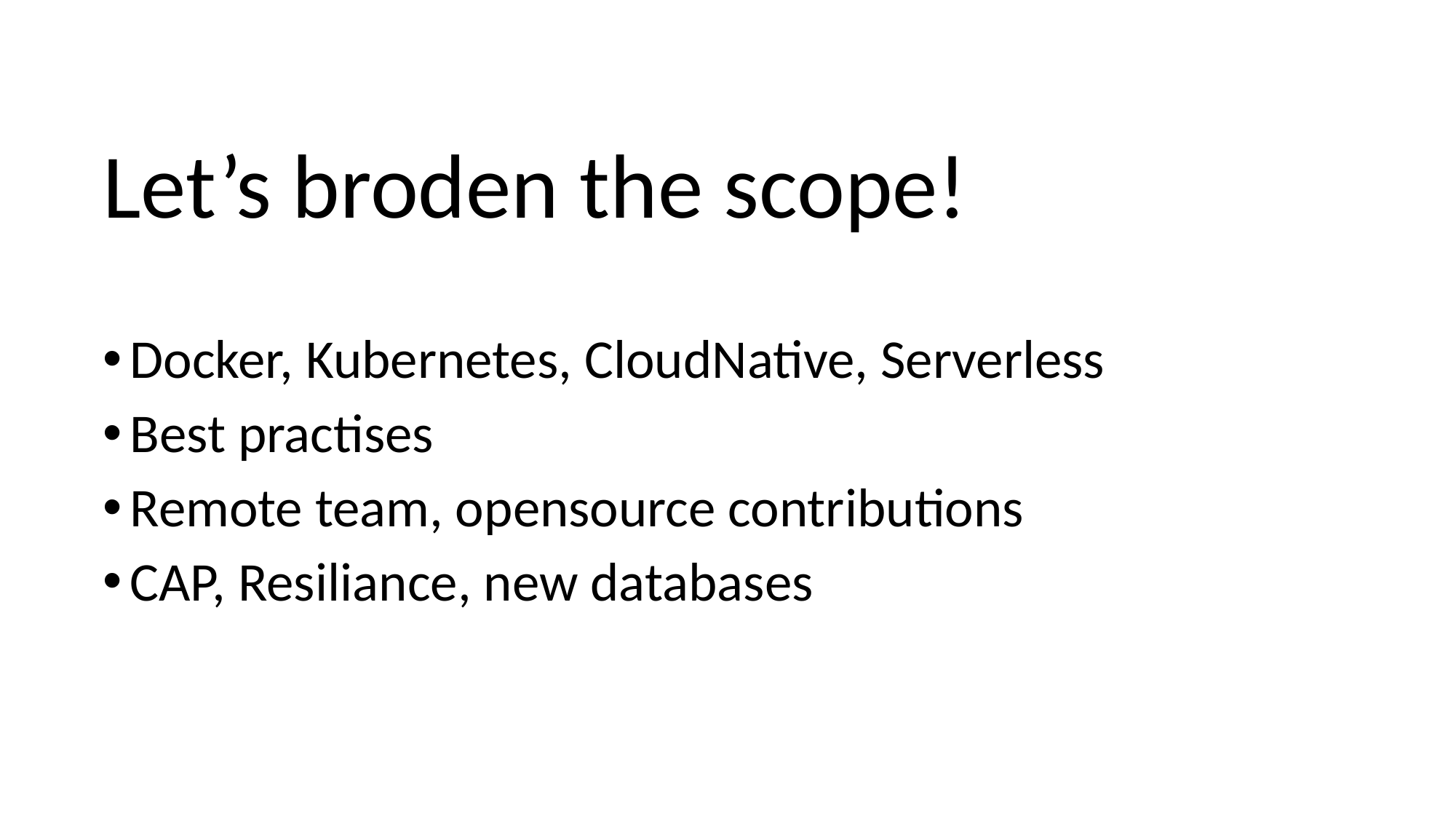

# Let’s broden the scope!
Docker, Kubernetes, CloudNative, Serverless
Best practises
Remote team, opensource contributions
CAP, Resiliance, new databases